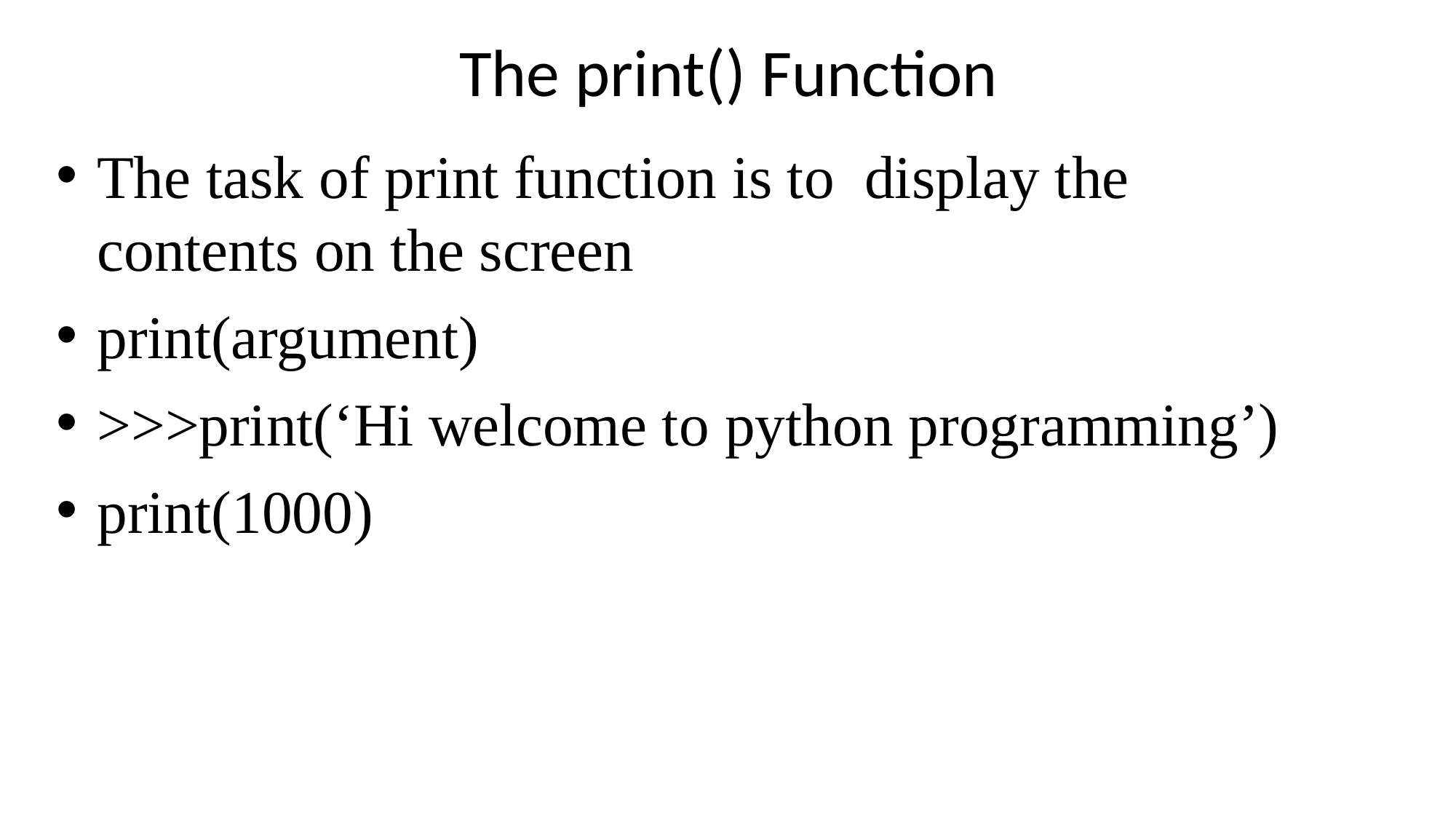

# The print() Function
The task of print function is to  display the contents on the screen
print(argument)
>>>print(‘Hi welcome to python programming’)
print(1000)